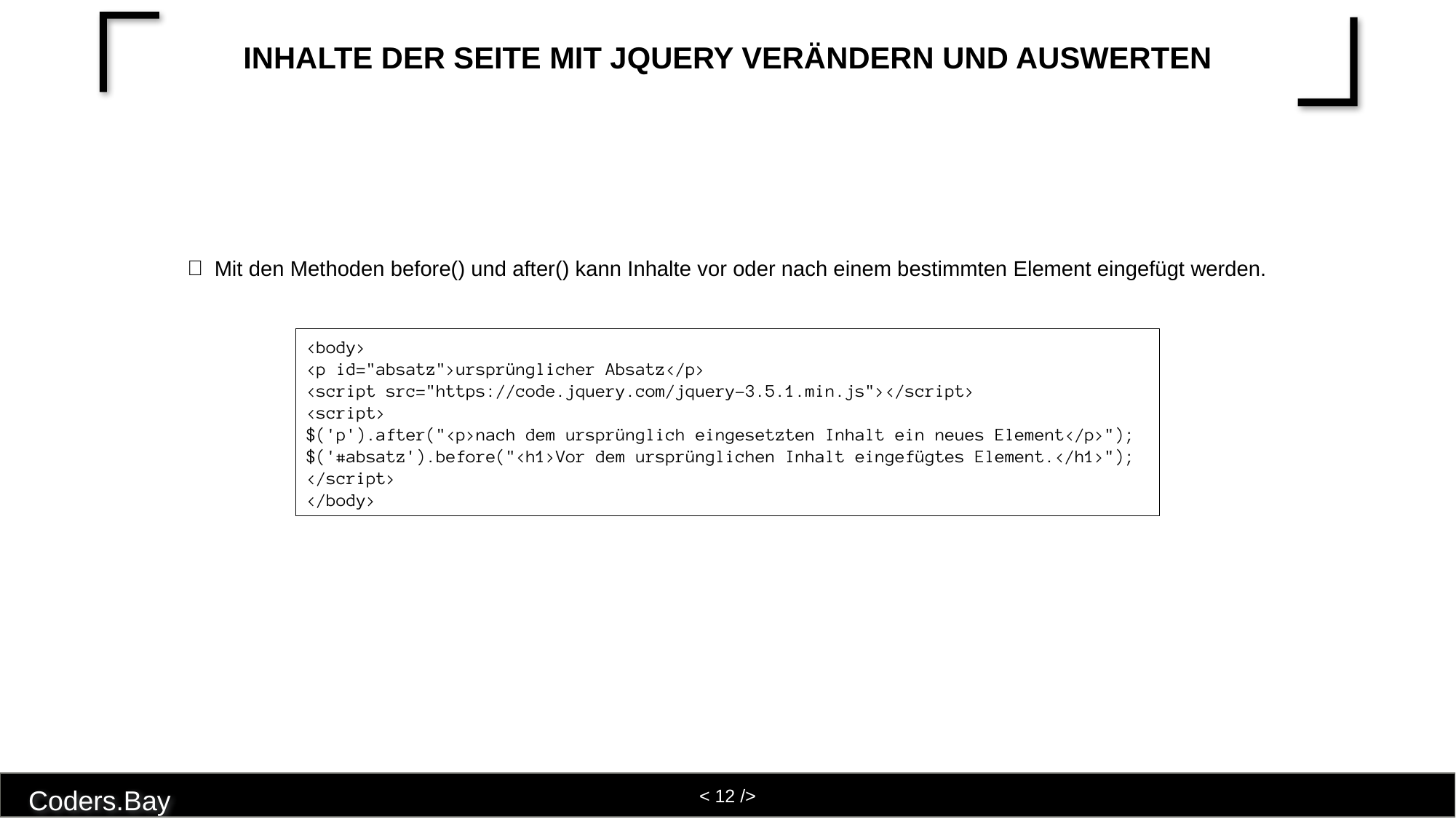

# Inhalte der Seite mit jQuery verändern und auswerten
Mit den Methoden before() und after() kann Inhalte vor oder nach einem bestimmten Element eingefügt werden.
<body>
<p id="absatz">ursprünglicher Absatz</p>
<script src="https://code.jquery.com/jquery-3.5.1.min.js"></script>
<script>
$('p').after("<p>nach dem ursprünglich eingesetzten Inhalt ein neues Element</p>");
$('#absatz').before("<h1>Vor dem ursprünglichen Inhalt eingefügtes Element.</h1>");
</script>
</body>